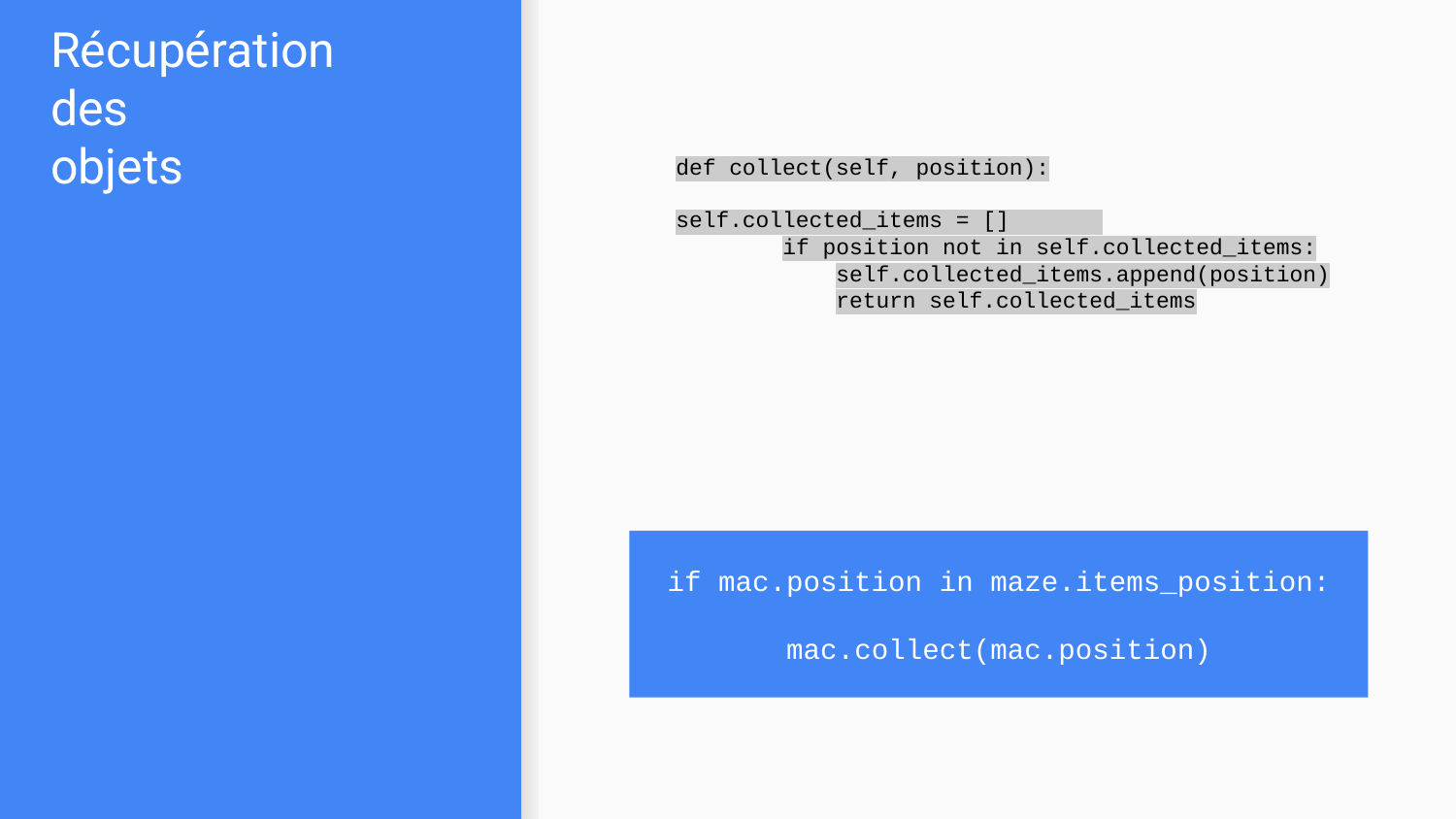

# Récupération
des
objets
def collect(self, position):

self.collected_items = []
        if position not in self.collected_items:
            self.collected_items.append(position)
            return self.collected_items

if mac.position in maze.items_position:
                    mac.collect(mac.position)